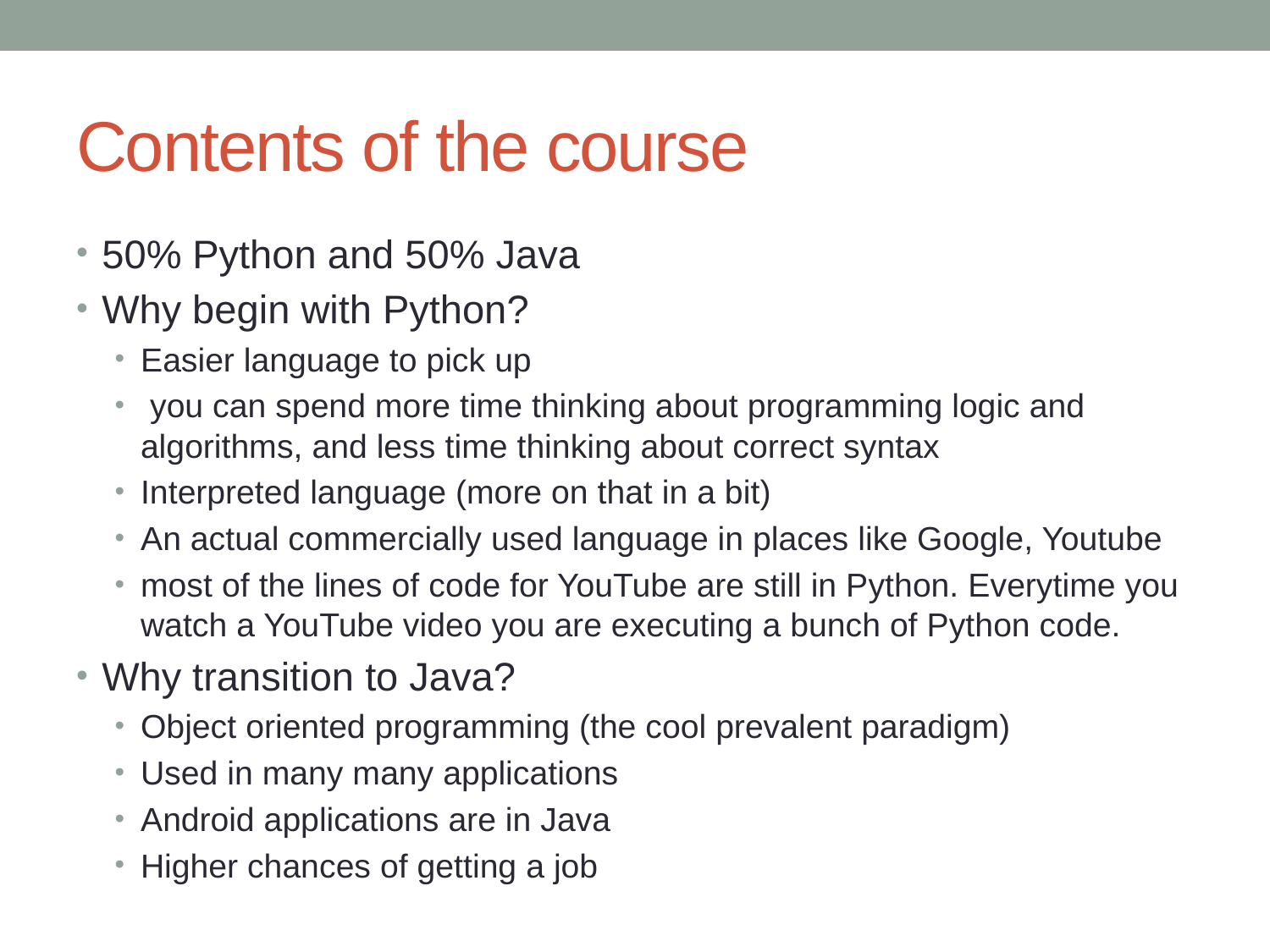

# Contents of the course
50% Python and 50% Java
Why begin with Python?
Easier language to pick up
 you can spend more time thinking about programming logic and algorithms, and less time thinking about correct syntax
Interpreted language (more on that in a bit)
An actual commercially used language in places like Google, Youtube
most of the lines of code for YouTube are still in Python. Everytime you watch a YouTube video you are executing a bunch of Python code.
Why transition to Java?
Object oriented programming (the cool prevalent paradigm)
Used in many many applications
Android applications are in Java
Higher chances of getting a job